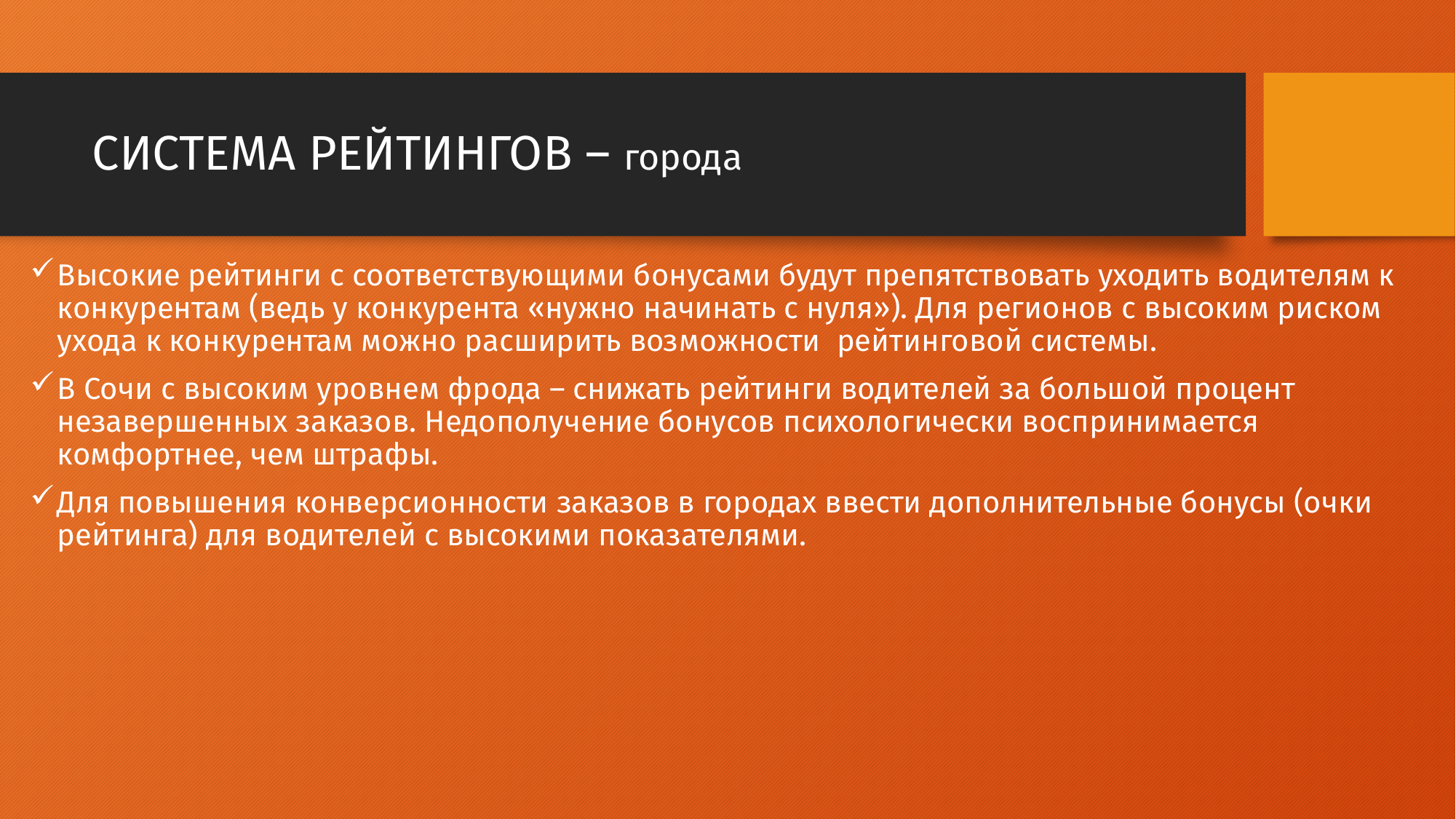

# СИСТЕМА РЕЙТИНГОВ – города
Высокие рейтинги с соответствующими бонусами будут препятствовать уходить водителям к конкурентам (ведь у конкурента «нужно начинать с нуля»). Для регионов с высоким риском ухода к конкурентам можно расширить возможности  рейтинговой системы.
В Сочи с высоким уровнем фрода – снижать рейтинги водителей за большой процент незавершенных заказов. Недополучение бонусов психологически воспринимается комфортнее, чем штрафы.
Для повышения конверсионности заказов в городах ввести дополнительные бонусы (очки рейтинга) для водителей с высокими показателями.